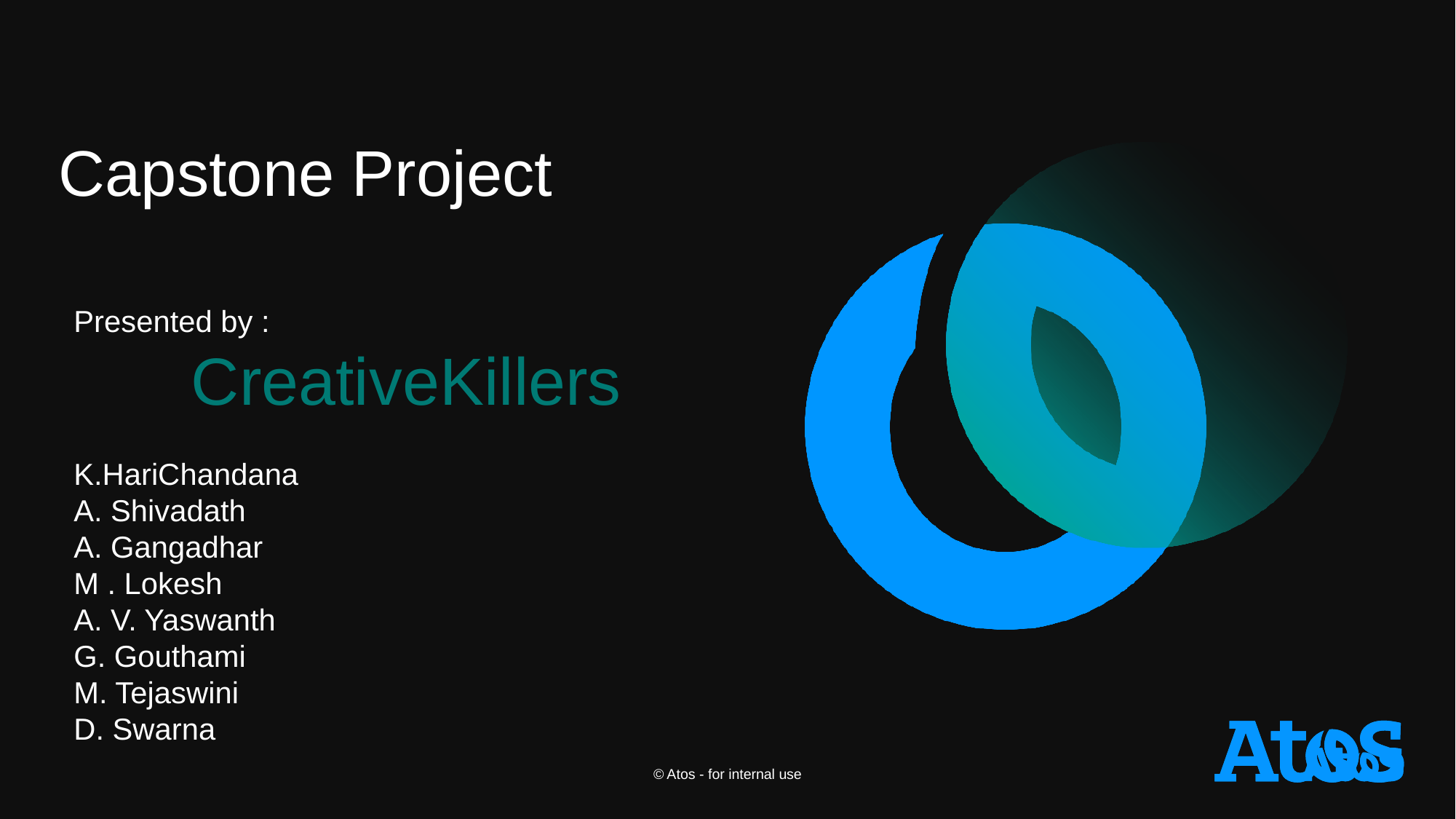

Capstone Project
Presented by :
 	 CreativeKillers

K.HariChandana
A. Shivadath
A. Gangadhar
M . Lokesh
A. V. Yaswanth
G. Gouthami
M. Tejaswini
D. Swarna